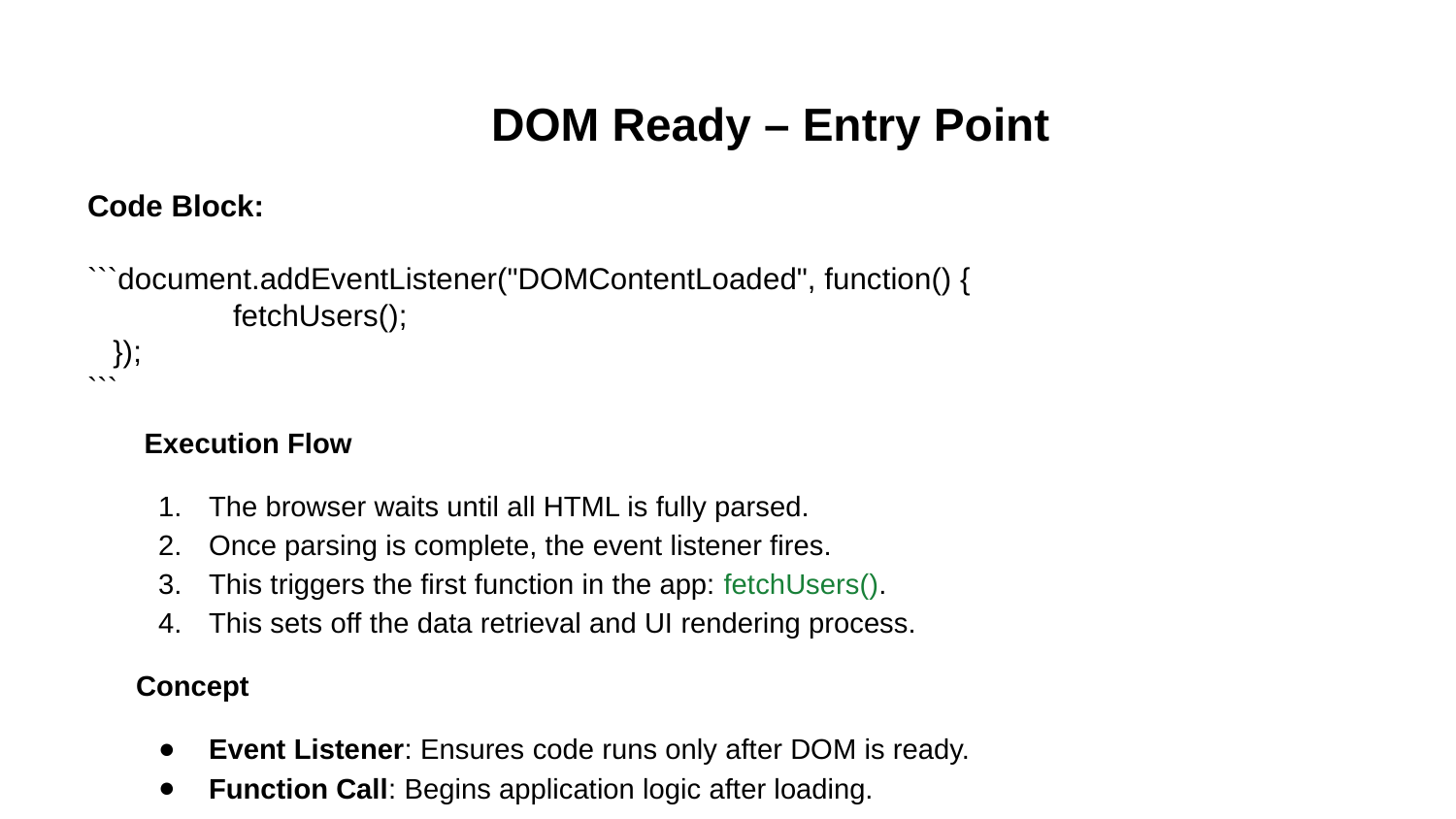

DOM Ready – Entry Point

Code Block:

```document.addEventListener("DOMContentLoaded", function() {
  	fetchUsers();
   });
```
 Execution Flow
The browser waits until all HTML is fully parsed.
Once parsing is complete, the event listener fires.
This triggers the first function in the app: fetchUsers().
This sets off the data retrieval and UI rendering process.
Concept
Event Listener: Ensures code runs only after DOM is ready.
Function Call: Begins application logic after loading.